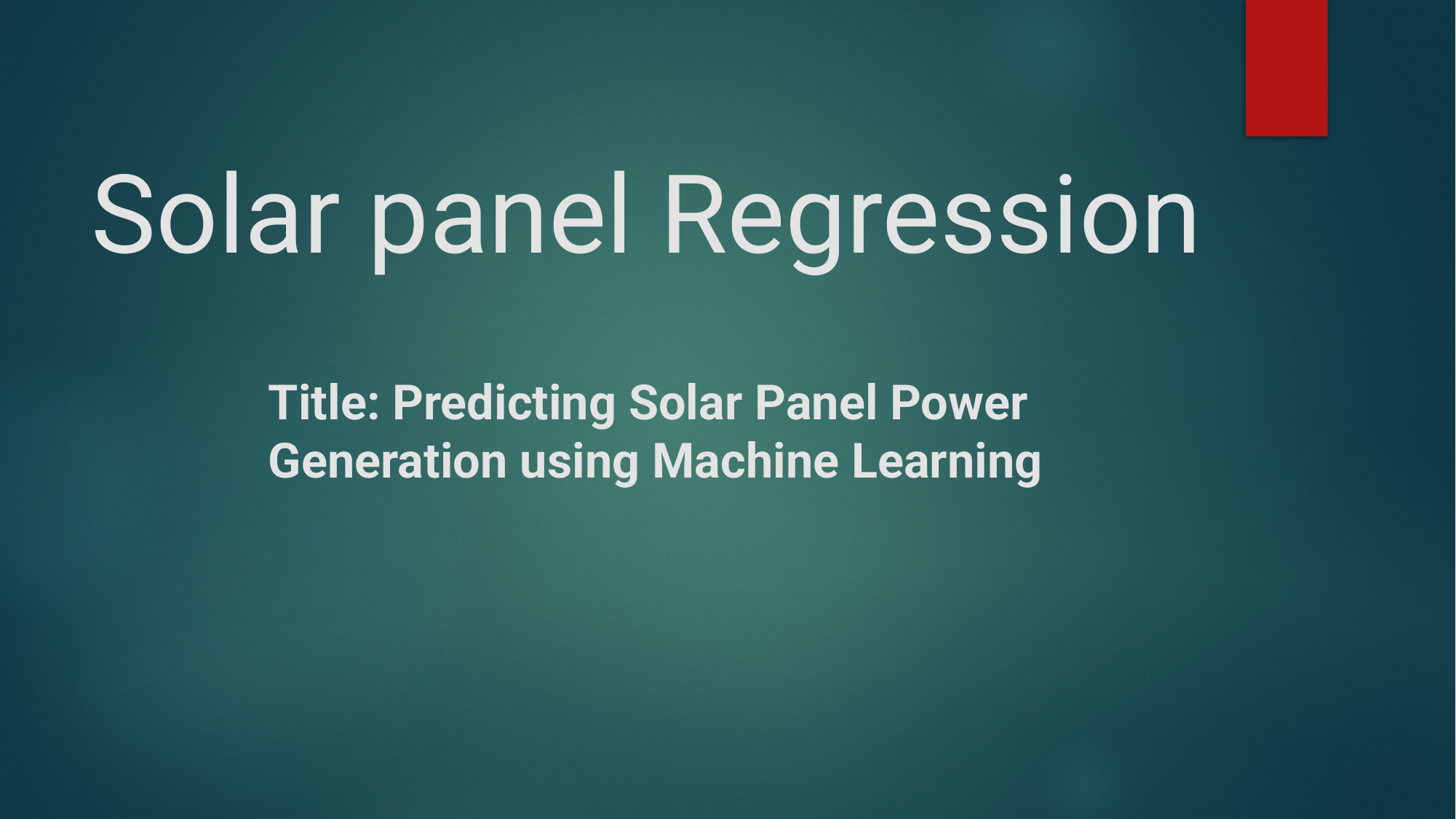

# Solar panel Regression
Title: Predicting Solar Panel Power Generation using Machine Learning